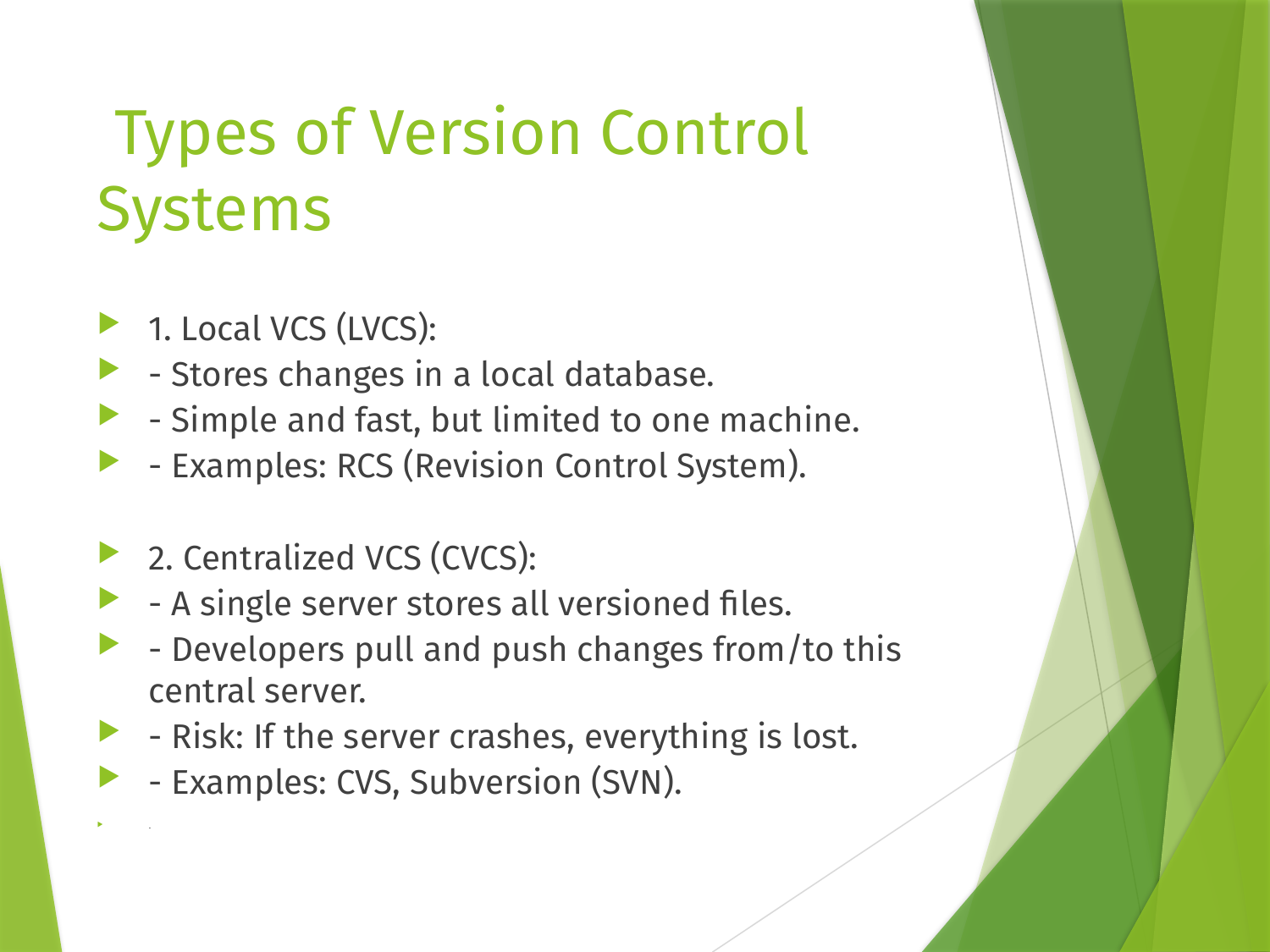

# Types of Version Control Systems
1. Local VCS (LVCS):
- Stores changes in a local database.
- Simple and fast, but limited to one machine.
- Examples: RCS (Revision Control System).

2. Centralized VCS (CVCS):
- A single server stores all versioned files.
- Developers pull and push changes from/to this central server.
- Risk: If the server crashes, everything is lost.
- Examples: CVS, Subversion (SVN).

.